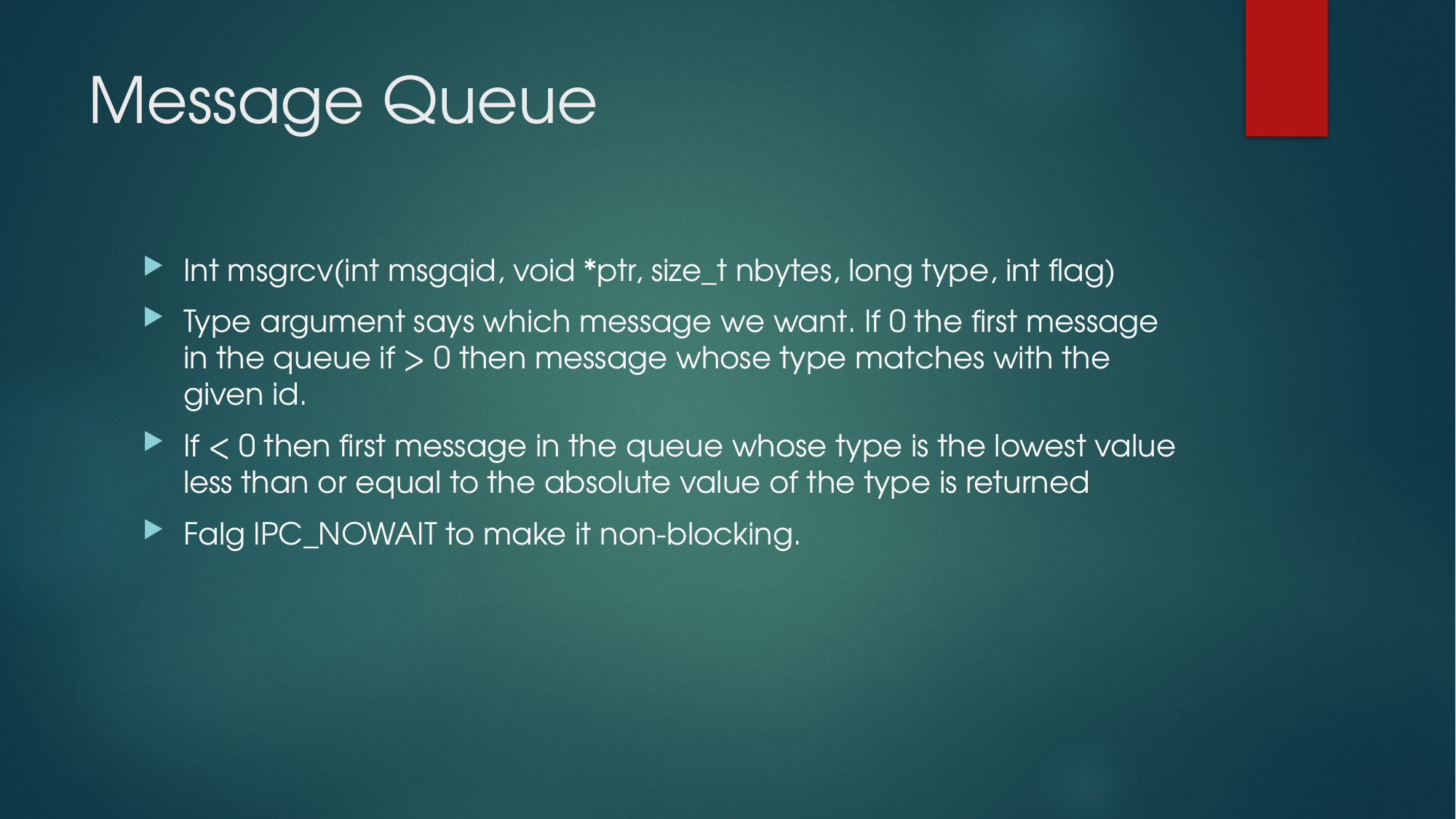

# Message Queue
Int msgrcv(int msgqid, void *ptr, size_t nbytes, long type, int flag)
Type argument says which message we want. If 0 the first message in the queue if > 0 then message whose type matches with the given id.
If < 0 then first message in the queue whose type is the lowest value less than or equal to the absolute value of the type is returned
Falg IPC_NOWAIT to make it non-blocking.